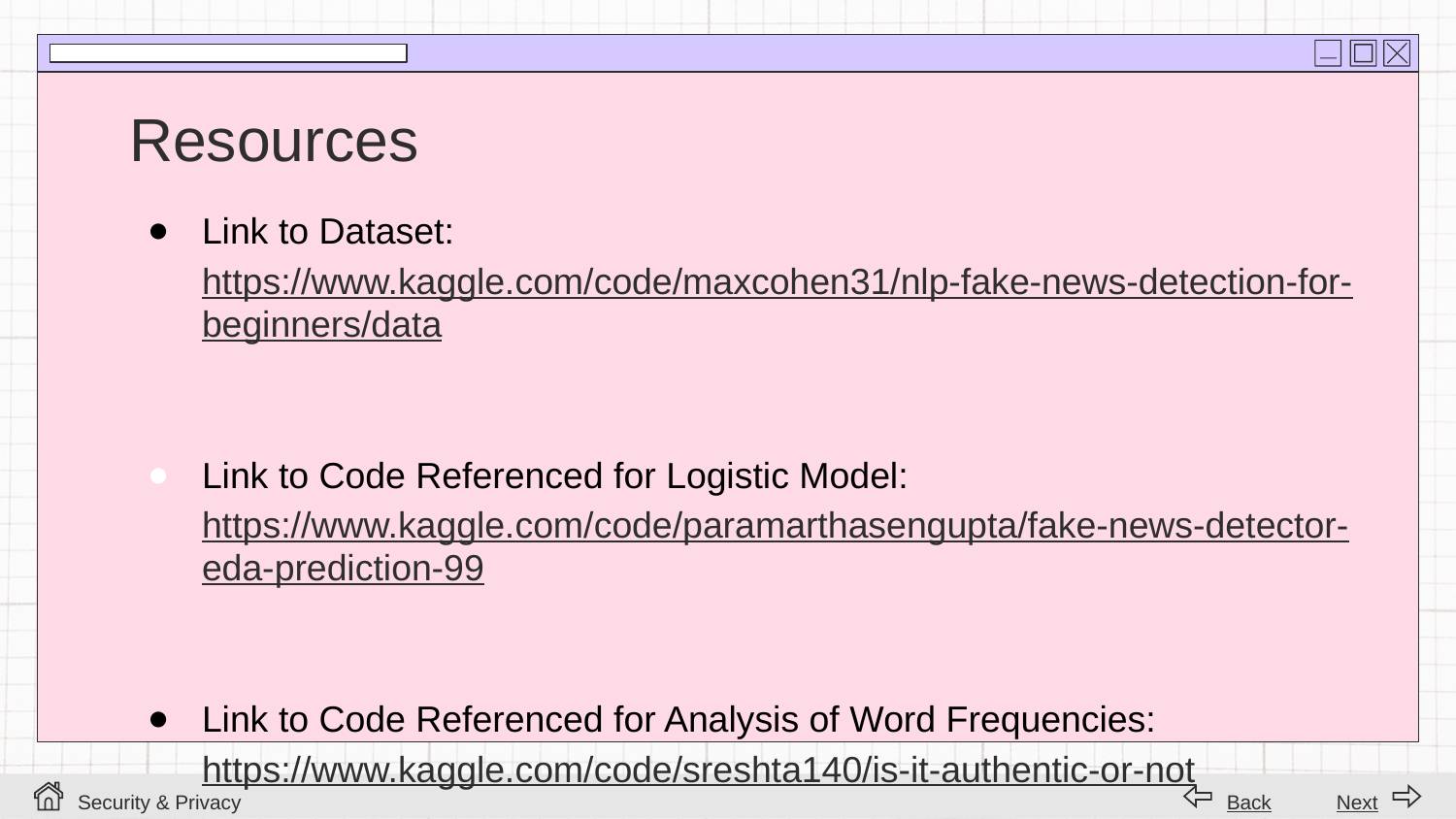

# Resources
Link to Dataset: https://www.kaggle.com/code/maxcohen31/nlp-fake-news-detection-for-beginners/data

Link to Code Referenced for Logistic Model: https://www.kaggle.com/code/paramarthasengupta/fake-news-detector-eda-prediction-99

Link to Code Referenced for Analysis of Word Frequencies: https://www.kaggle.com/code/sreshta140/is-it-authentic-or-not

Security & Privacy
Back
Next